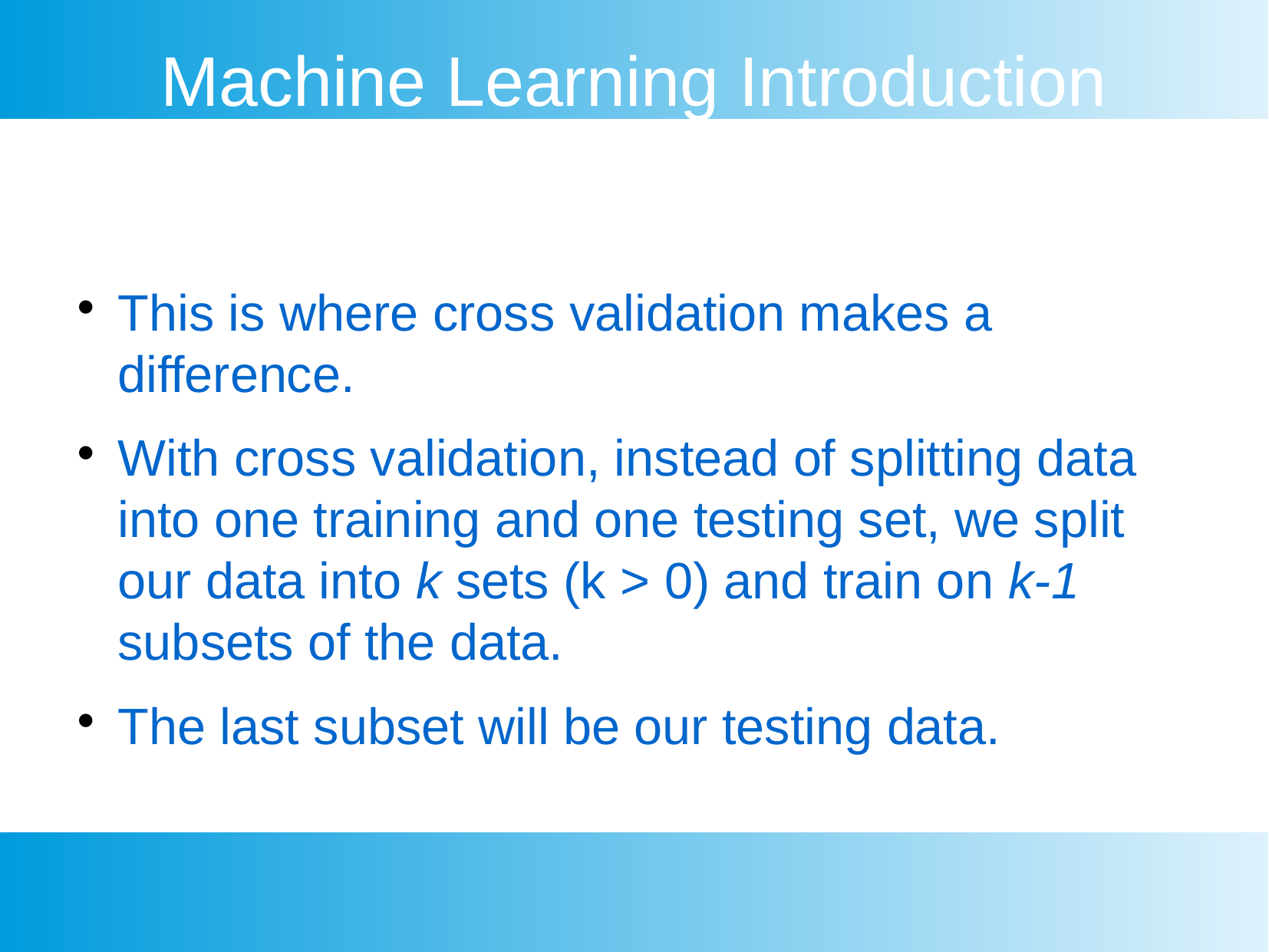

Machine Learning Introduction

This is where cross validation makes a difference.
With cross validation, instead of splitting data into one training and one testing set, we split our data into k sets (k > 0) and train on k-1 subsets of the data.
The last subset will be our testing data.